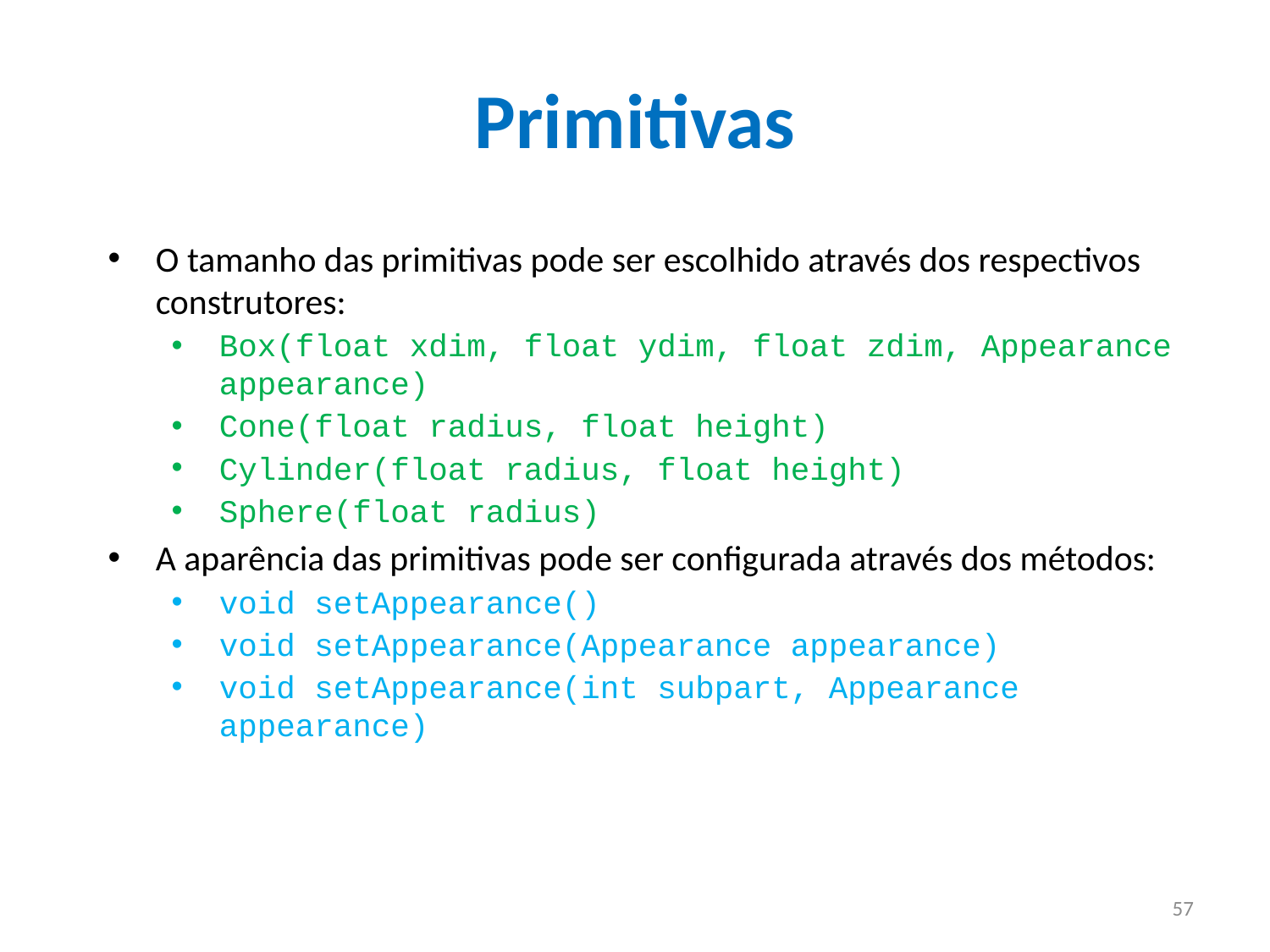

# Primitivas
O tamanho das primitivas pode ser escolhido através dos respectivos construtores:
Box(float xdim, float ydim, float zdim, Appearance appearance)
Cone(float radius, float height)
Cylinder(float radius, float height)
Sphere(float radius)
A aparência das primitivas pode ser configurada através dos métodos:
void setAppearance()
void setAppearance(Appearance appearance)
void setAppearance(int subpart, Appearance appearance)

57